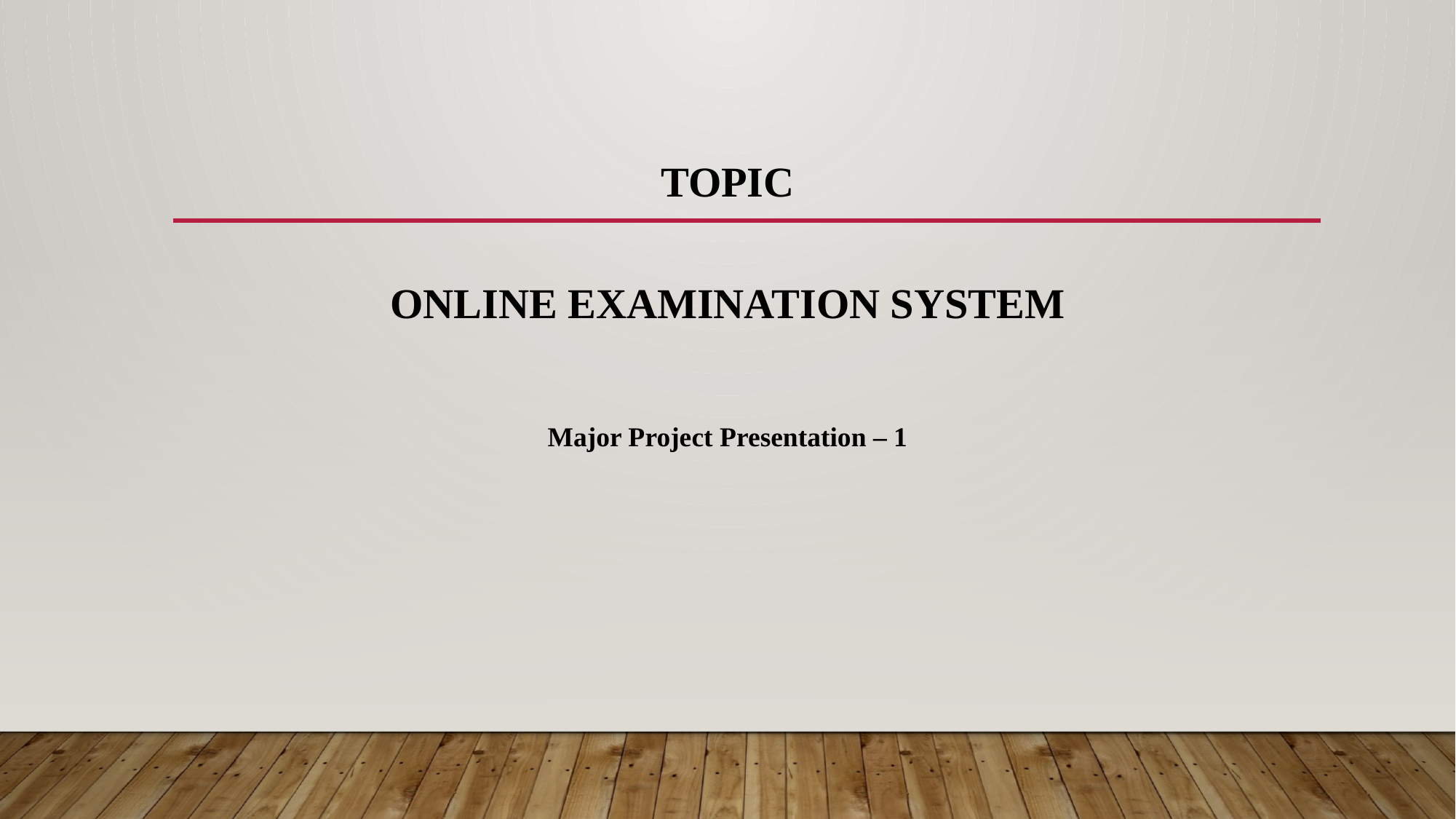

# topic
ONLINE EXAMINATION SYSTEM
Major Project Presentation – 1